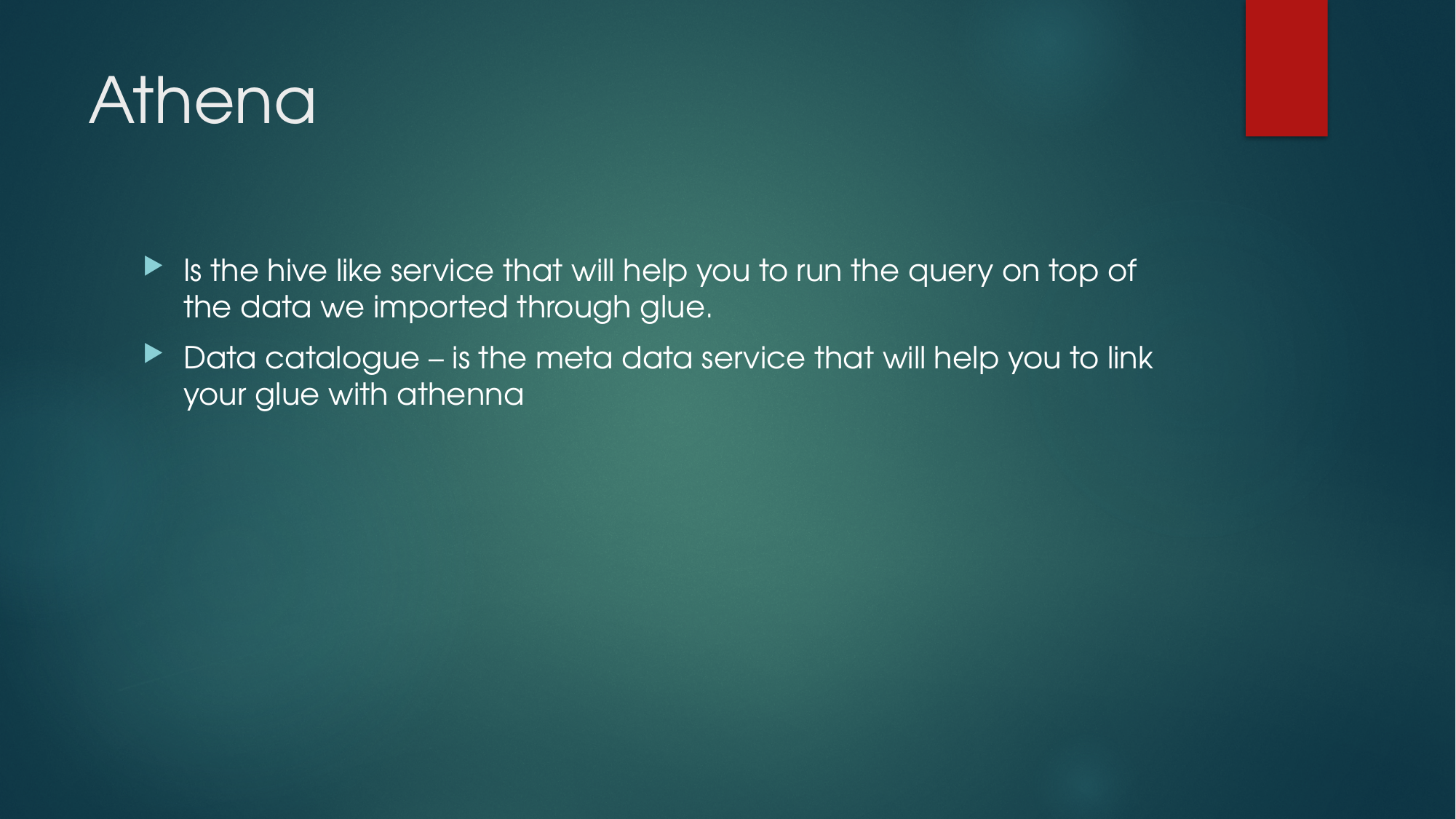

# Athena
Is the hive like service that will help you to run the query on top of the data we imported through glue.
Data catalogue – is the meta data service that will help you to link your glue with athenna